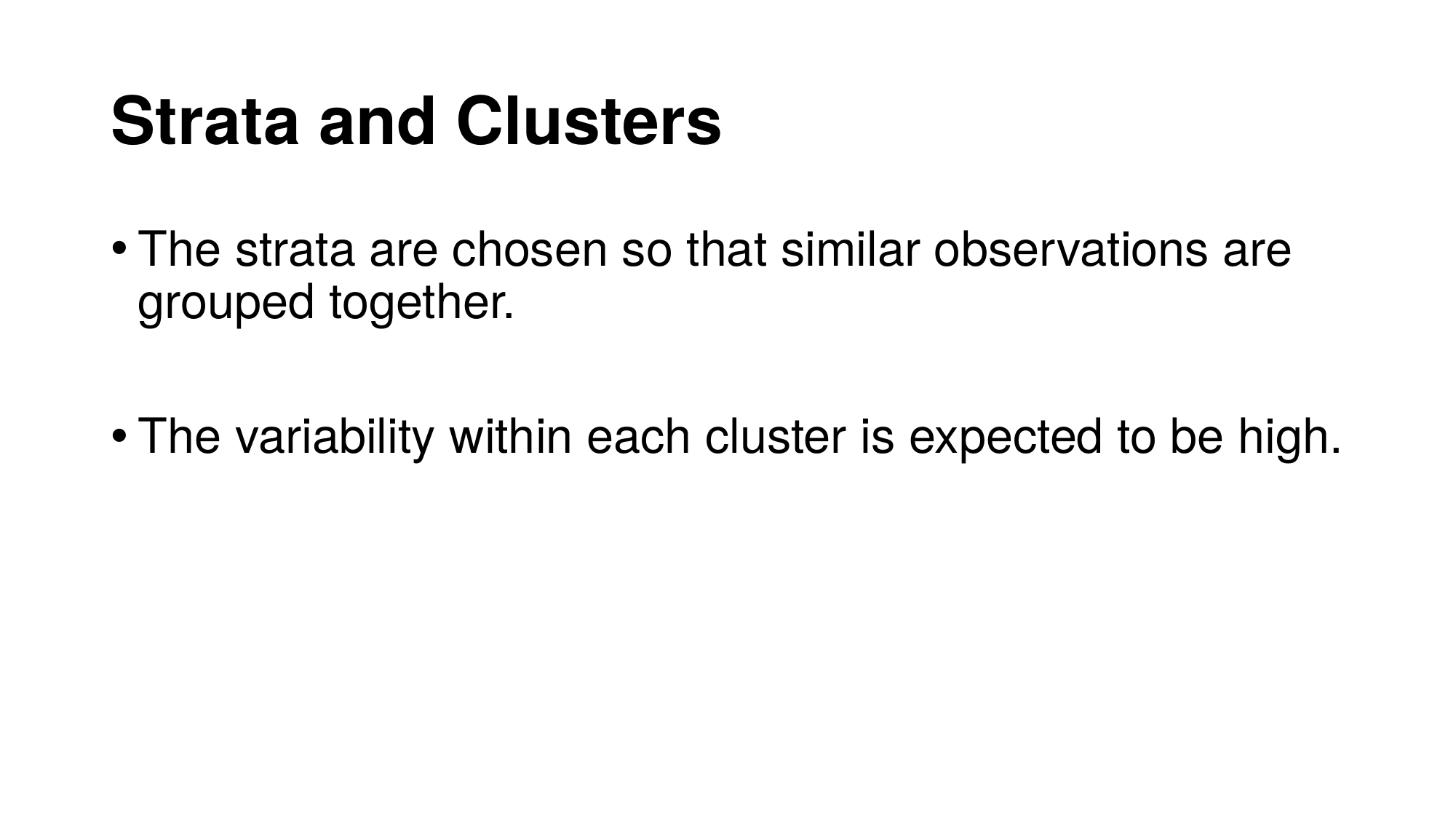

# Strata and Clusters
The strata are chosen so that similar observations are grouped together.

The variability within each cluster is expected to be high.
21